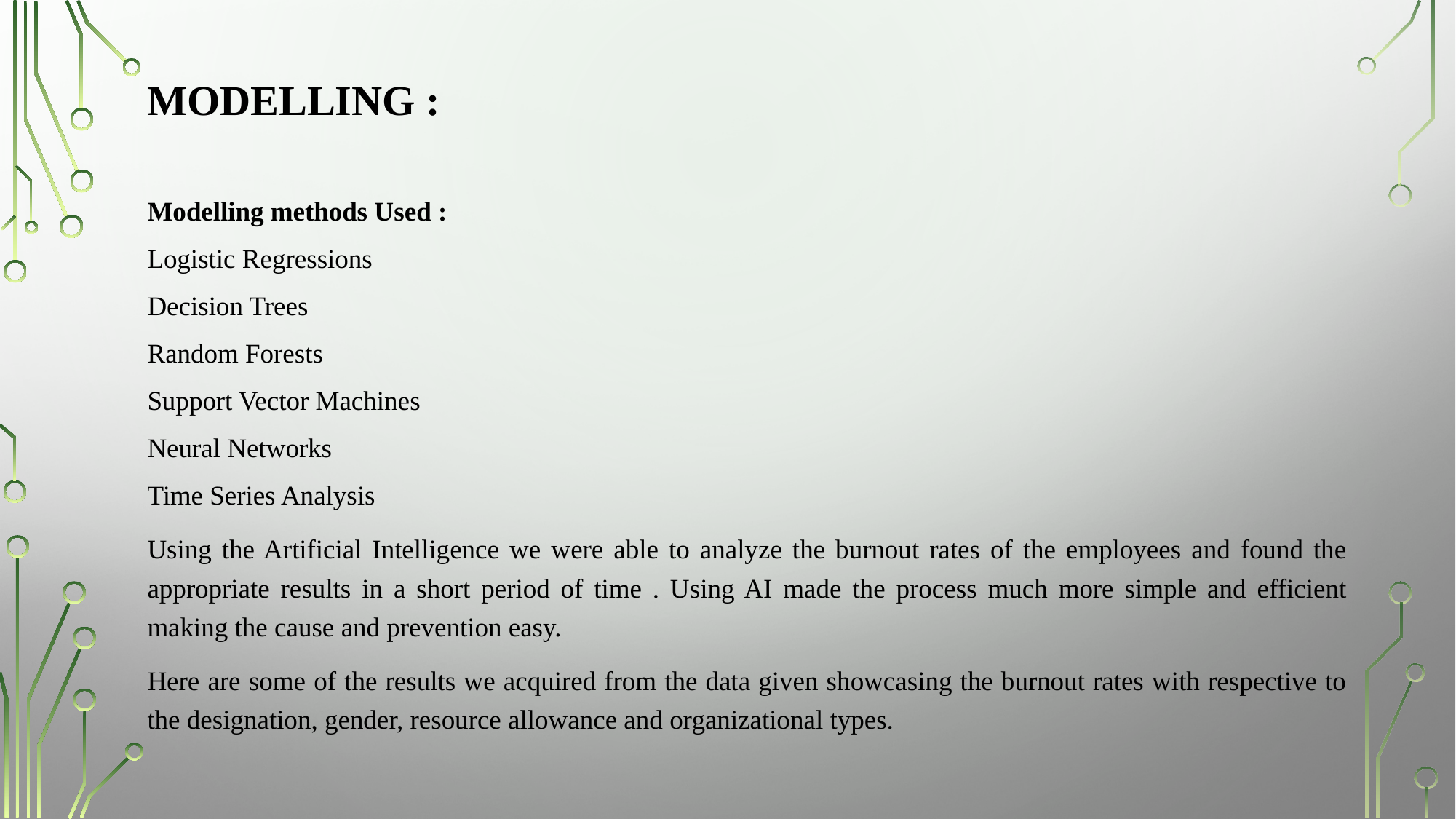

# Modelling :
Modelling methods Used :
Logistic Regressions
Decision Trees
Random Forests
Support Vector Machines
Neural Networks
Time Series Analysis
Using the Artificial Intelligence we were able to analyze the burnout rates of the employees and found the appropriate results in a short period of time . Using AI made the process much more simple and efficient making the cause and prevention easy.
Here are some of the results we acquired from the data given showcasing the burnout rates with respective to the designation, gender, resource allowance and organizational types.